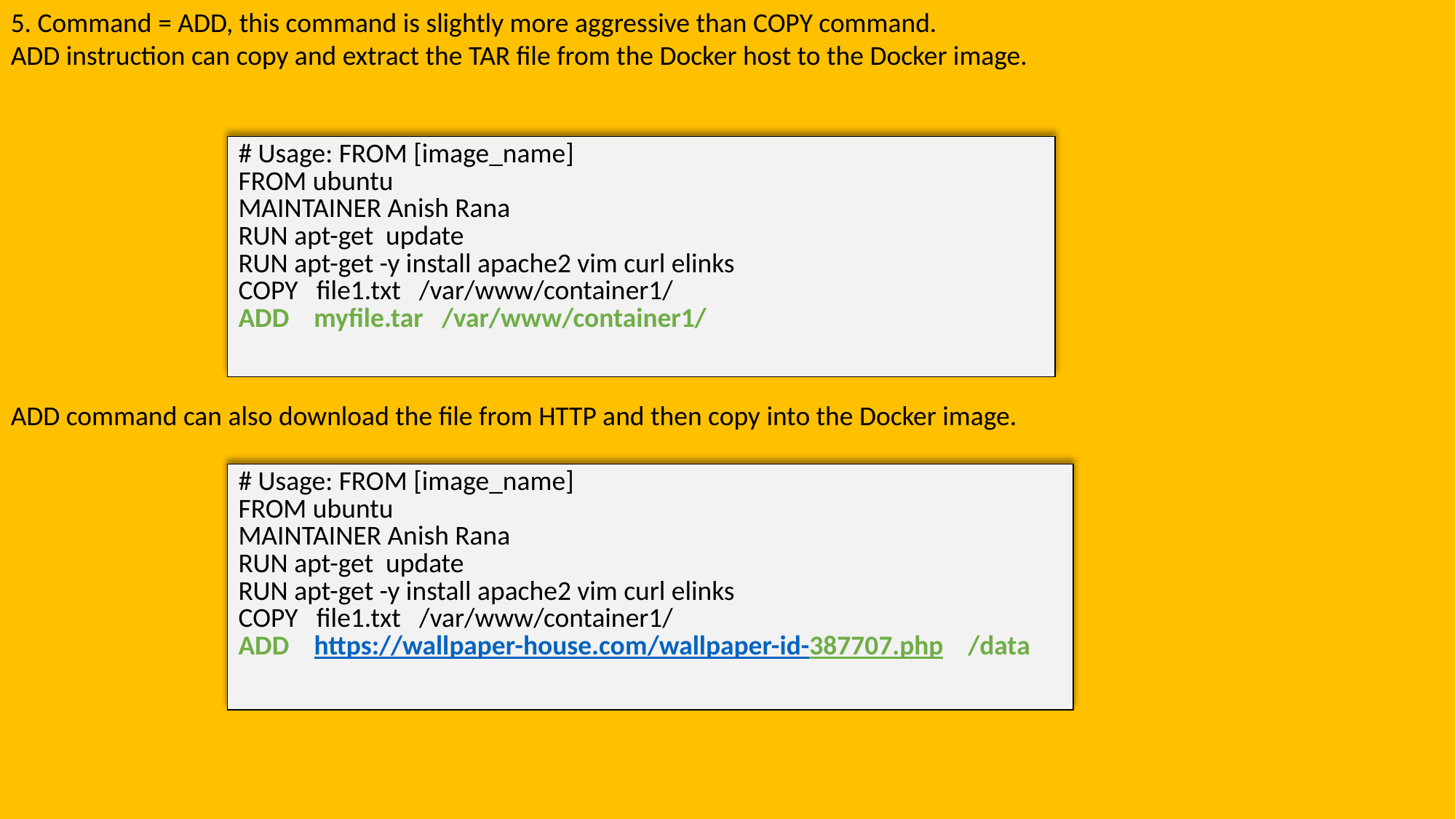

5. Command = ADD, this command is slightly more aggressive than COPY command.
ADD instruction can copy and extract the TAR file from the Docker host to the Docker image.

ADD command can also download the file from HTTP and then copy into the Docker image.

| # Usage: FROM [image\_name] FROM ubuntu MAINTAINER Anish Rana RUN apt-get update RUN apt-get -y install apache2 vim curl elinks COPY file1.txt /var/www/container1/ ADD myfile.tar /var/www/container1/ |
| --- |
| # Usage: FROM [image\_name] FROM ubuntu MAINTAINER Anish Rana RUN apt-get update RUN apt-get -y install apache2 vim curl elinks COPY file1.txt /var/www/container1/ ADD https://wallpaper-house.com/wallpaper-id-387707.php /data |
| --- |